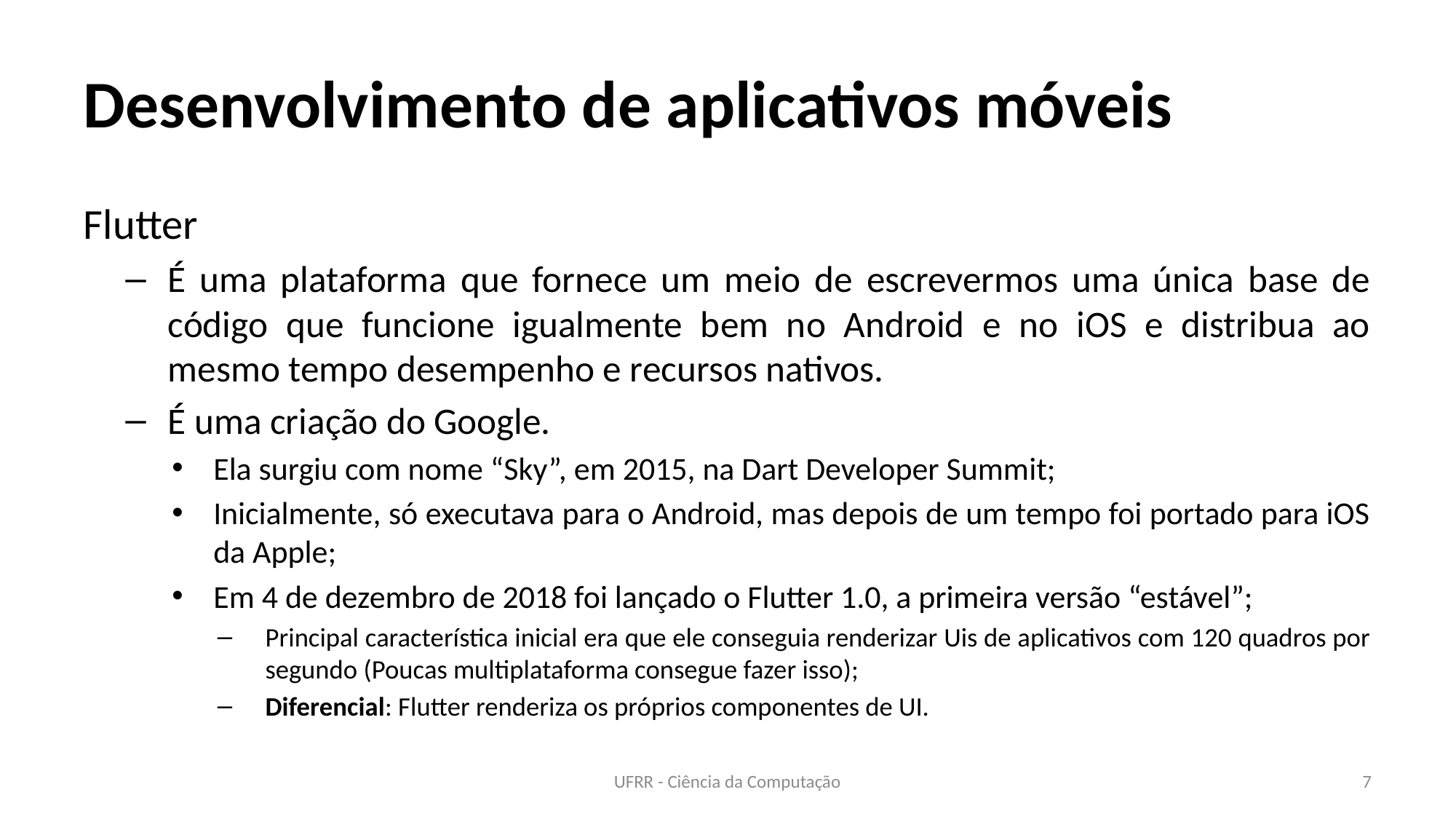

# Desenvolvimento de aplicativos móveis
Flutter
É uma plataforma que fornece um meio de escrevermos uma única base de código que funcione igualmente bem no Android e no iOS e distribua ao mesmo tempo desempenho e recursos nativos.
É uma criação do Google.
Ela surgiu com nome “Sky”, em 2015, na Dart Developer Summit;
Inicialmente, só executava para o Android, mas depois de um tempo foi portado para iOS da Apple;
Em 4 de dezembro de 2018 foi lançado o Flutter 1.0, a primeira versão “estável”;
Principal característica inicial era que ele conseguia renderizar Uis de aplicativos com 120 quadros por segundo (Poucas multiplataforma consegue fazer isso);
Diferencial: Flutter renderiza os próprios componentes de UI.

UFRR - Ciência da Computação
7